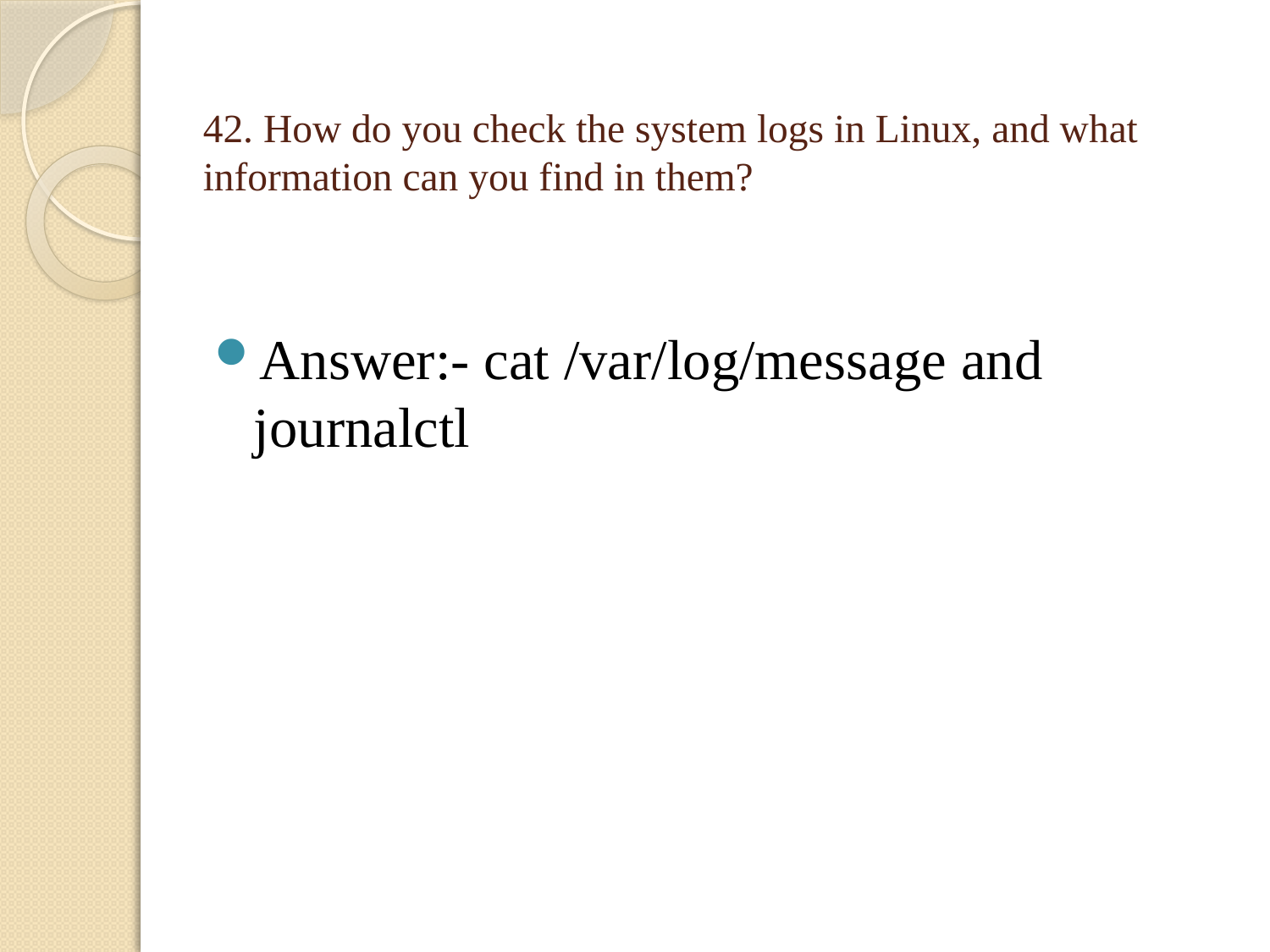

# 42. How do you check the system logs in Linux, and what information can you find in them?
Answer:- cat /var/log/message and journalctl